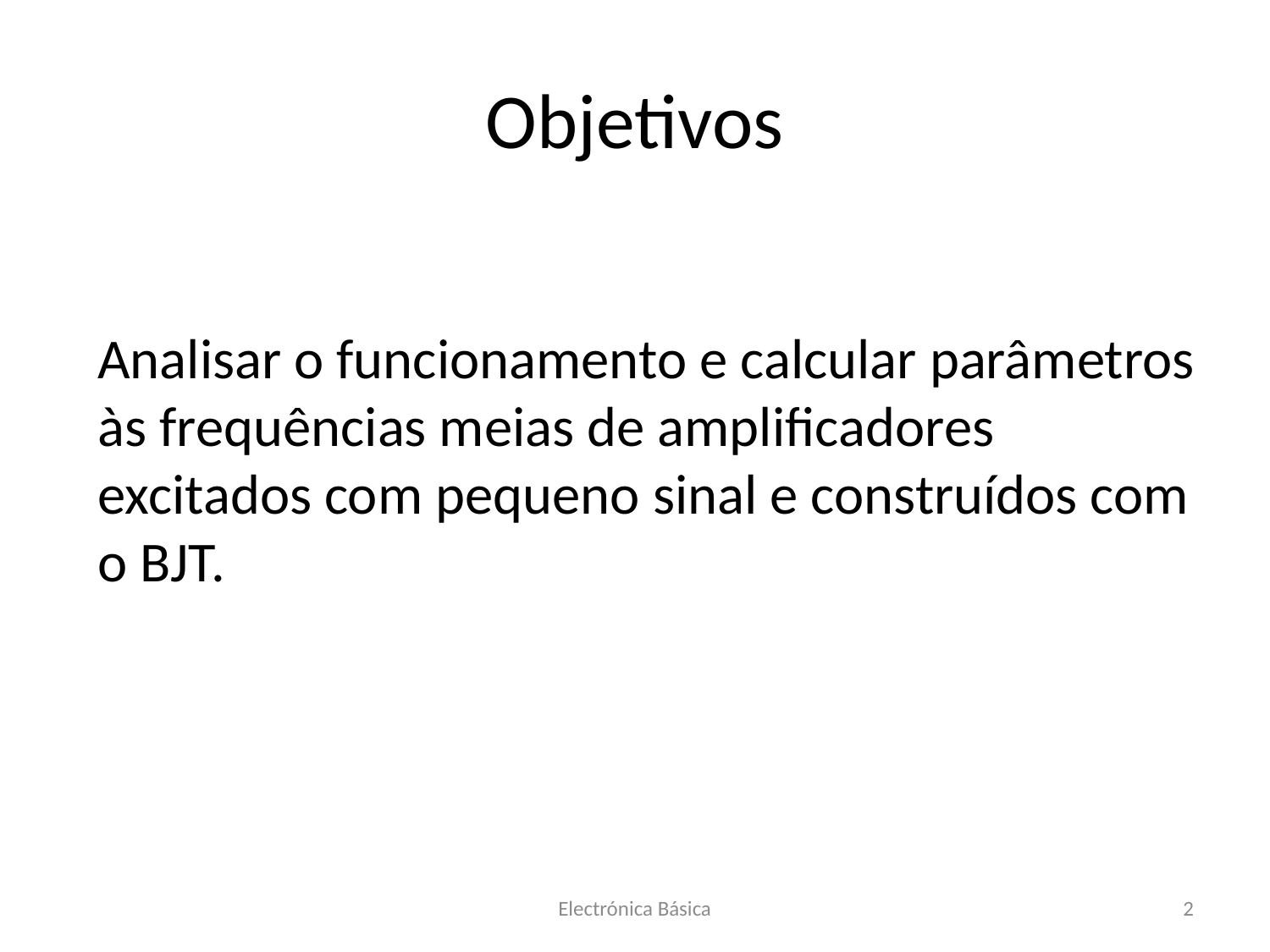

# Objetivos
Analisar o funcionamento e calcular parâmetros às frequências meias de amplificadores excitados com pequeno sinal e construídos com o BJT.
Electrónica Básica
2